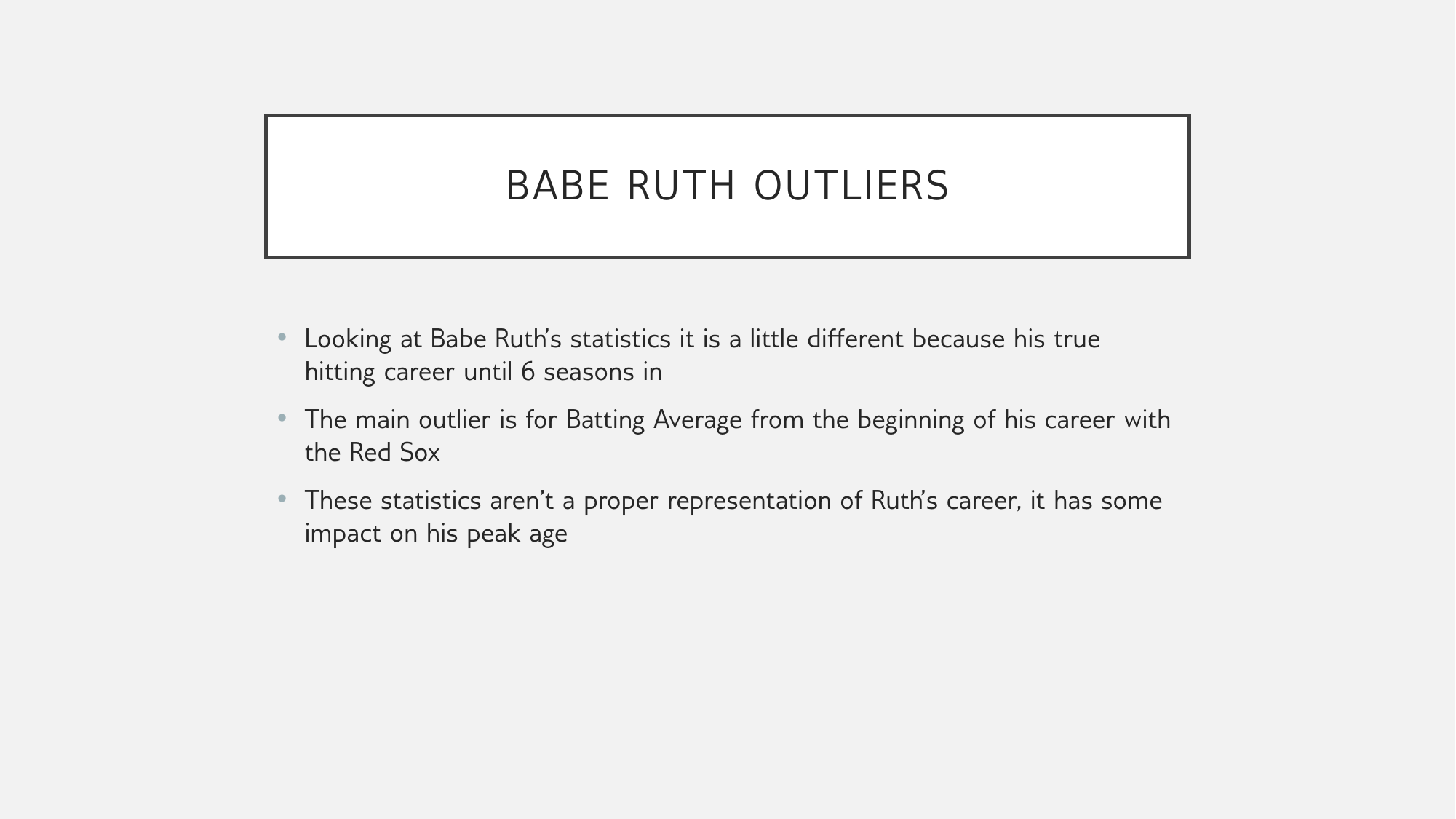

# Babe Ruth Outliers
Looking at Babe Ruth’s statistics it is a little different because his true hitting career until 6 seasons in
The main outlier is for Batting Average from the beginning of his career with the Red Sox
These statistics aren’t a proper representation of Ruth’s career, it has some impact on his peak age